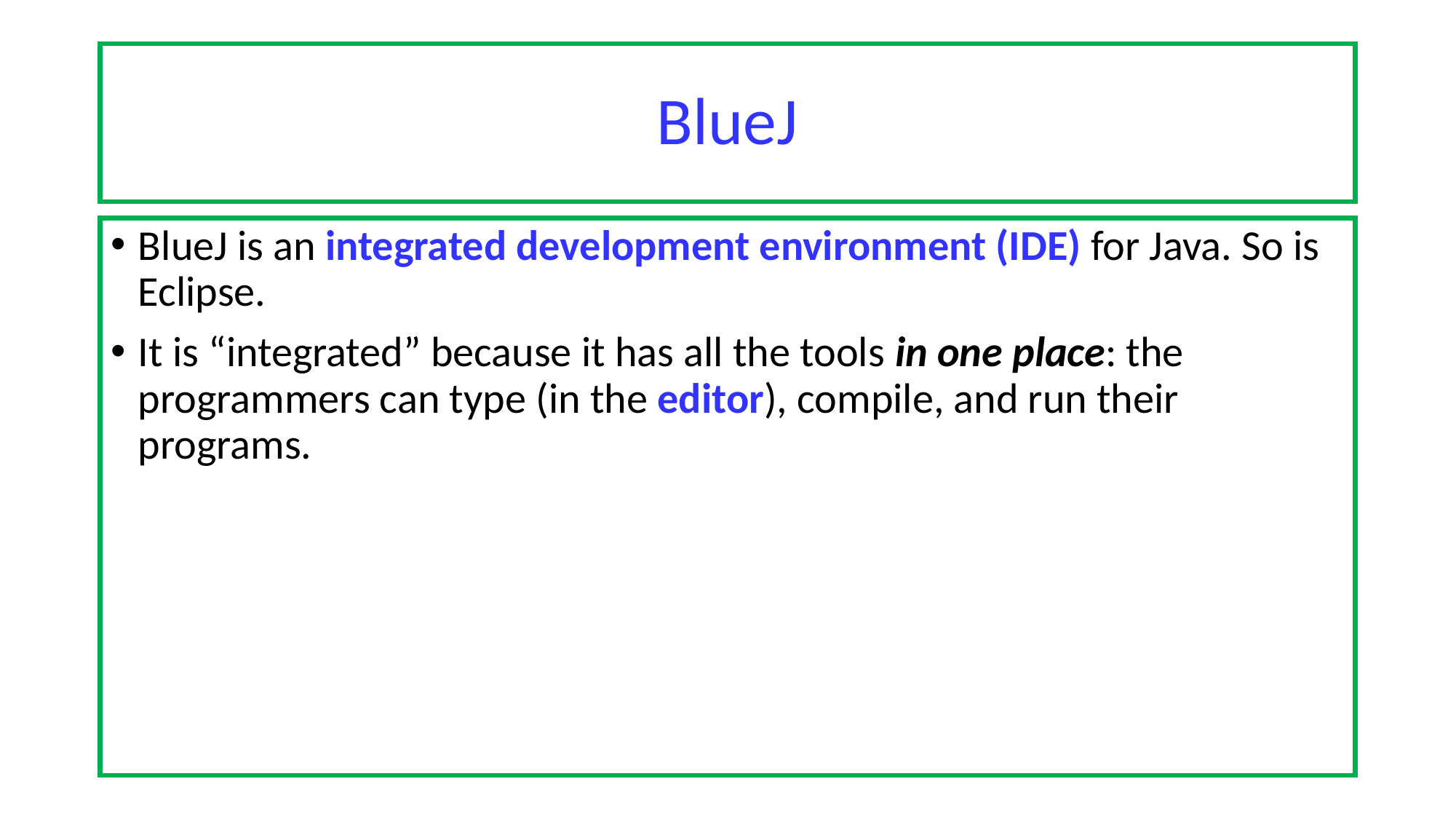

# BlueJ
BlueJ is an integrated development environment (IDE) for Java. So is Eclipse.
It is “integrated” because it has all the tools in one place: the programmers can type (in the editor), compile, and run their programs.